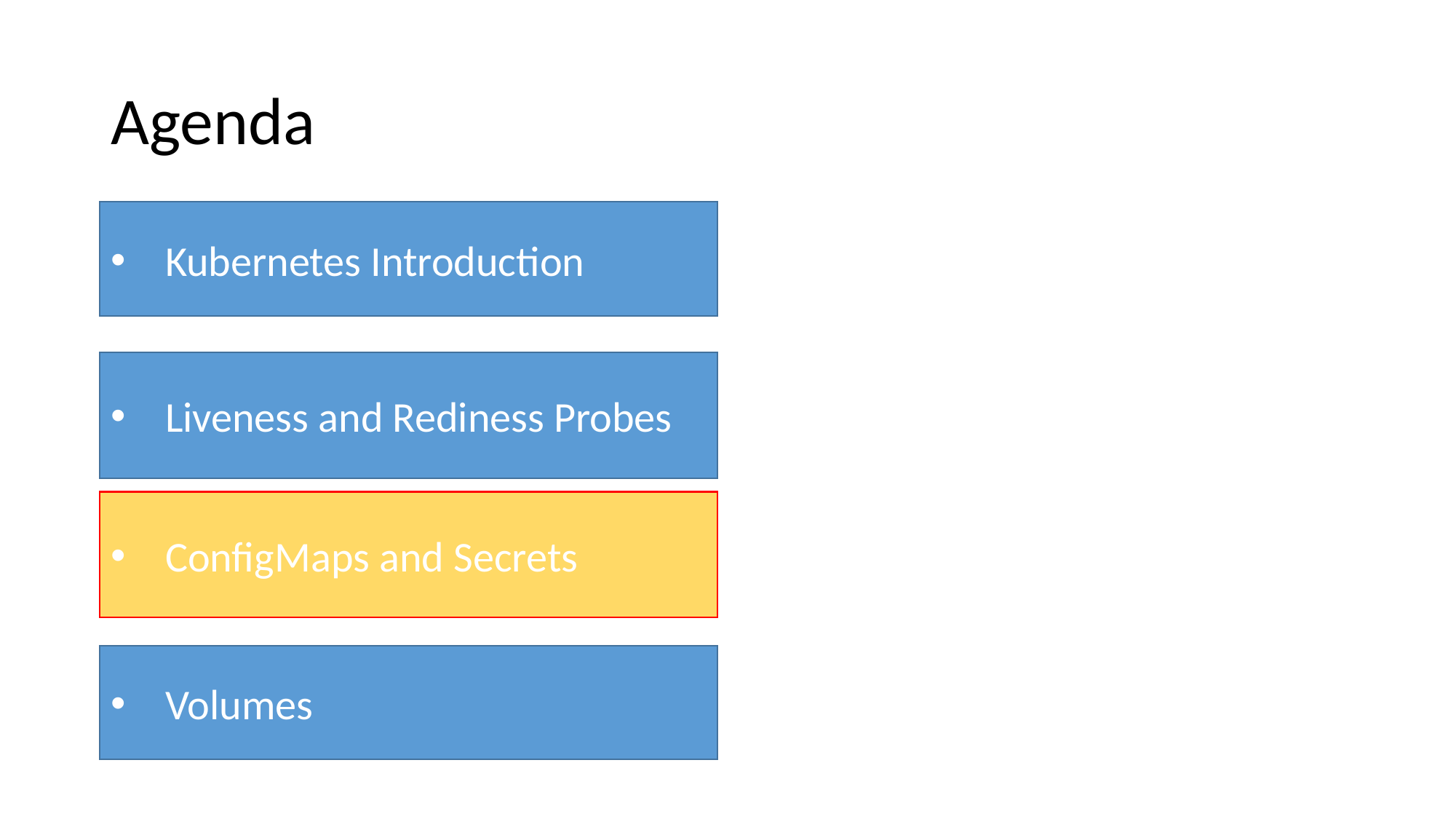

# Agenda
Kubernetes Introduction
Liveness and Rediness Probes
ConfigMaps and Secrets
ConfigMap and Secrets
Volumes